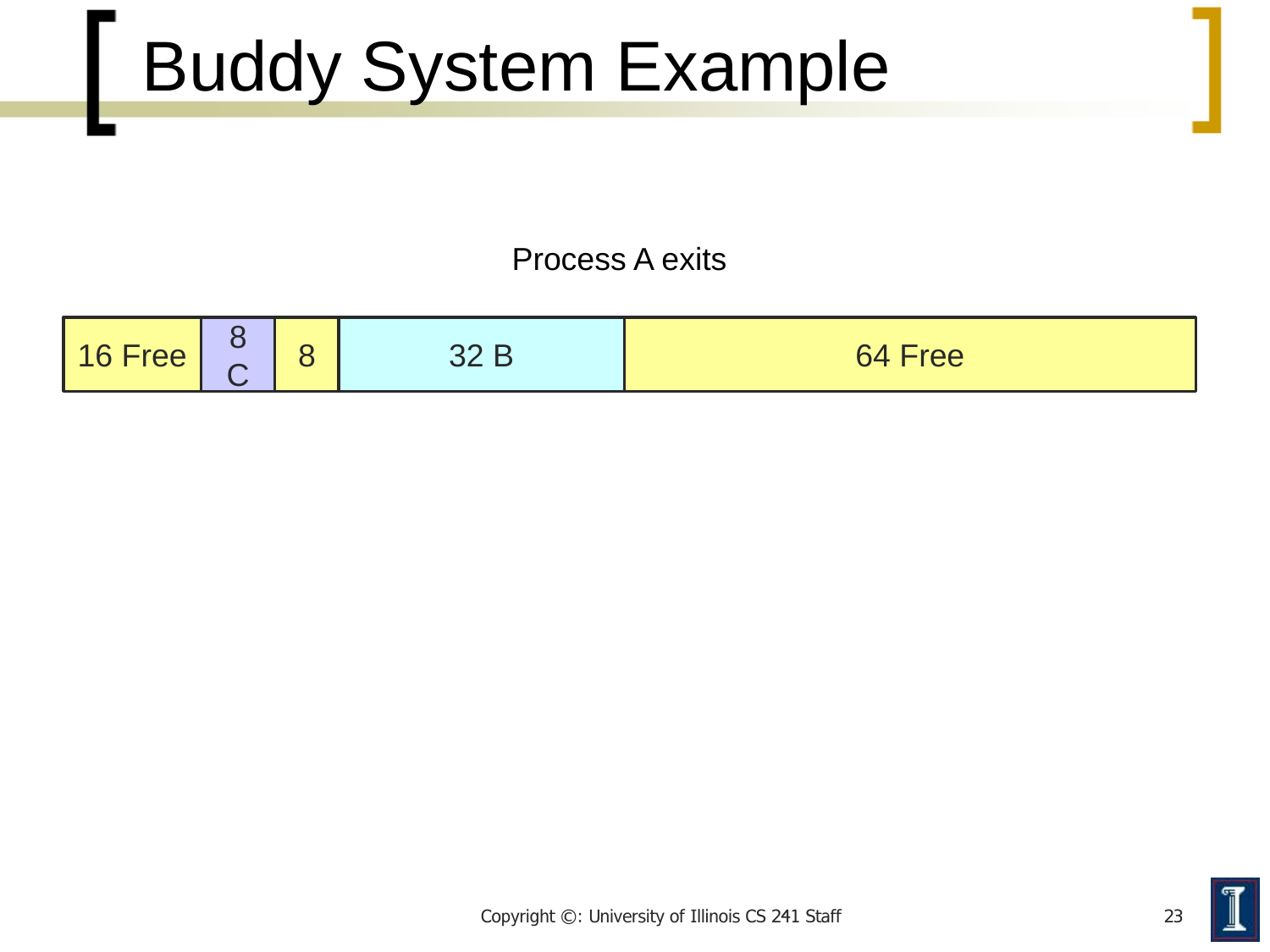

# Buddy System Example
Process A exits
16 Free
8 C
8
32 B
64 Free
Copyright ©: University of Illinois CS 241 Staff
23